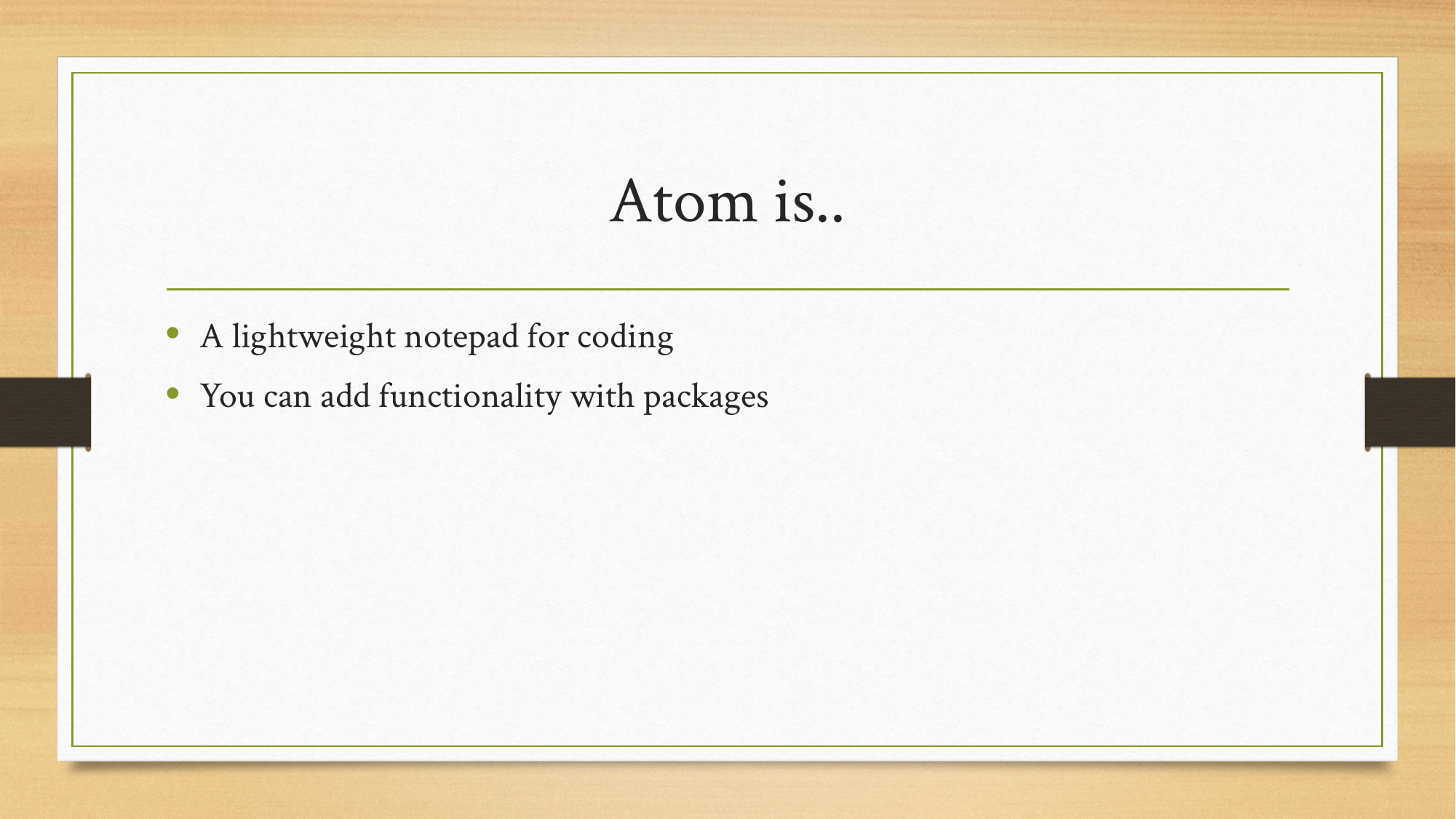

# Atom is..
A lightweight notepad for coding
You can add functionality with packages